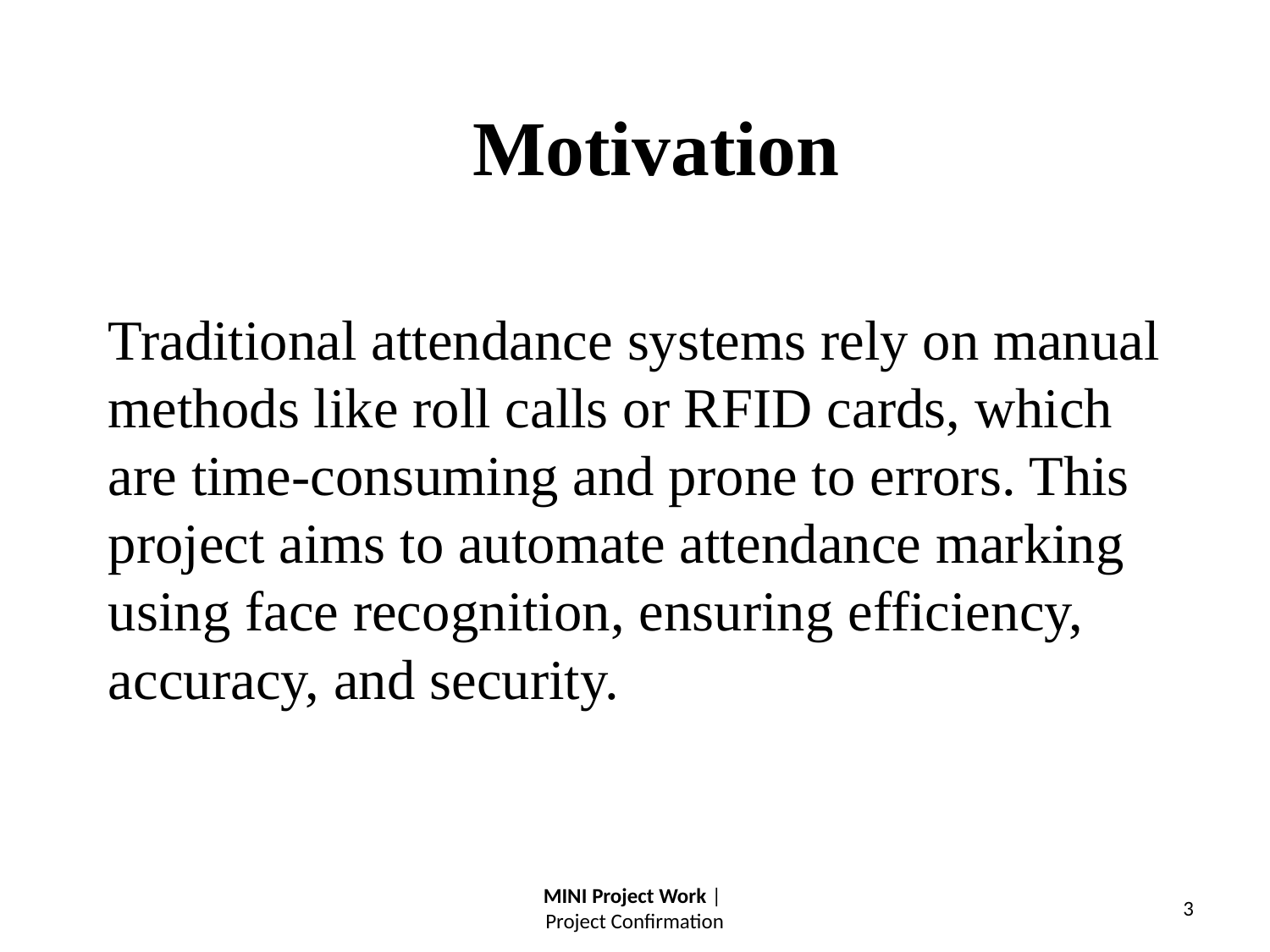

# Motivation
Traditional attendance systems rely on manual methods like roll calls or RFID cards, which are time-consuming and prone to errors. This project aims to automate attendance marking using face recognition, ensuring efficiency, accuracy, and security.
MINI Project Work |
Project Confirmation
3